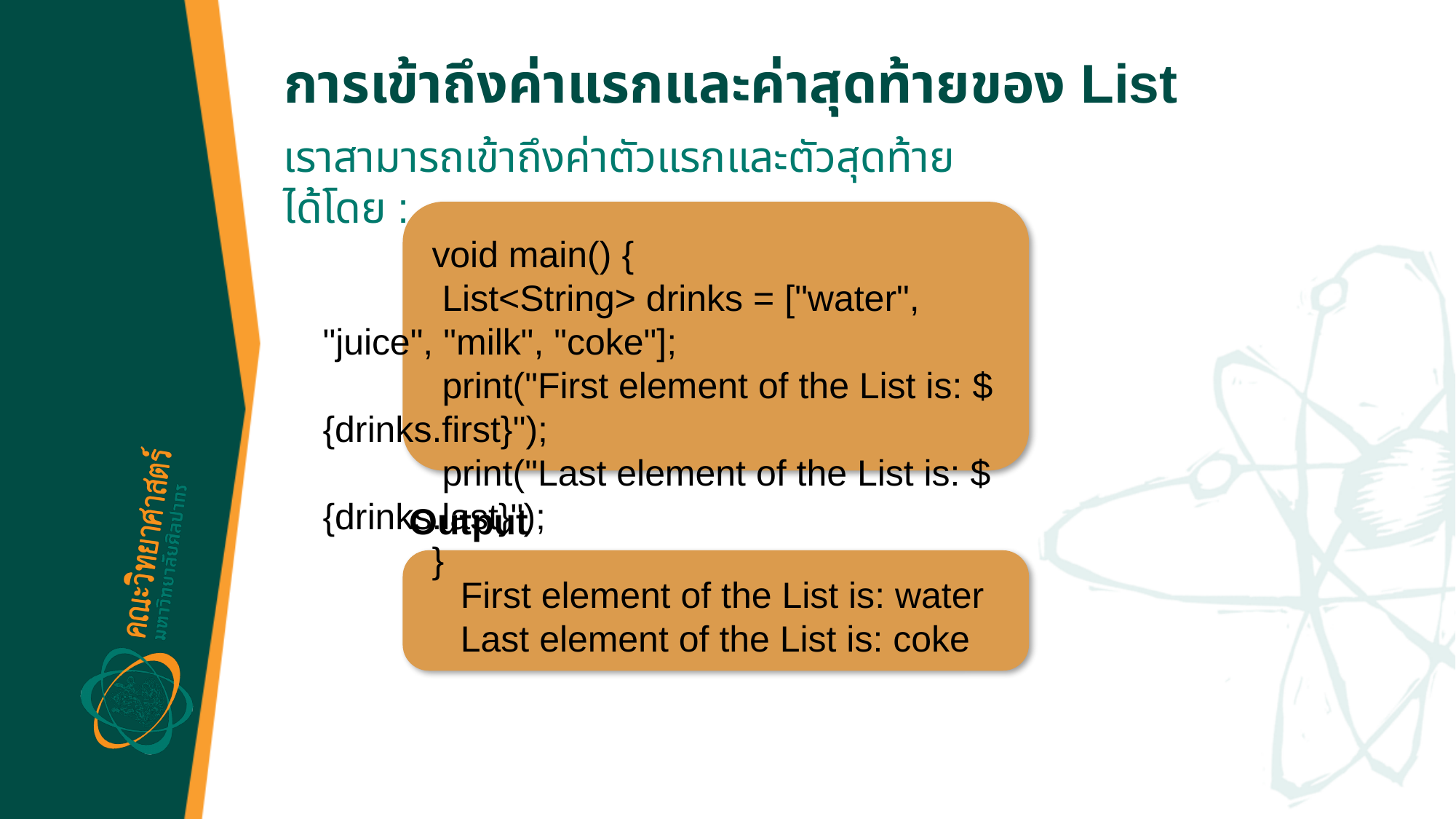

# การเข้าถึงค่าแรกและค่าสุดท้ายของ List
เราสามารถเข้าถึงค่าตัวแรกและตัวสุดท้ายได้โดย :

	void main() {
  	 List<String> drinks = ["water", "juice", "milk", "coke"];
  	 print("First element of the List is: ${drinks.first}");
  	 print("Last element of the List is: ${drinks.last}");
	}
Output

	First element of the List is: water
	Last element of the List is: coke